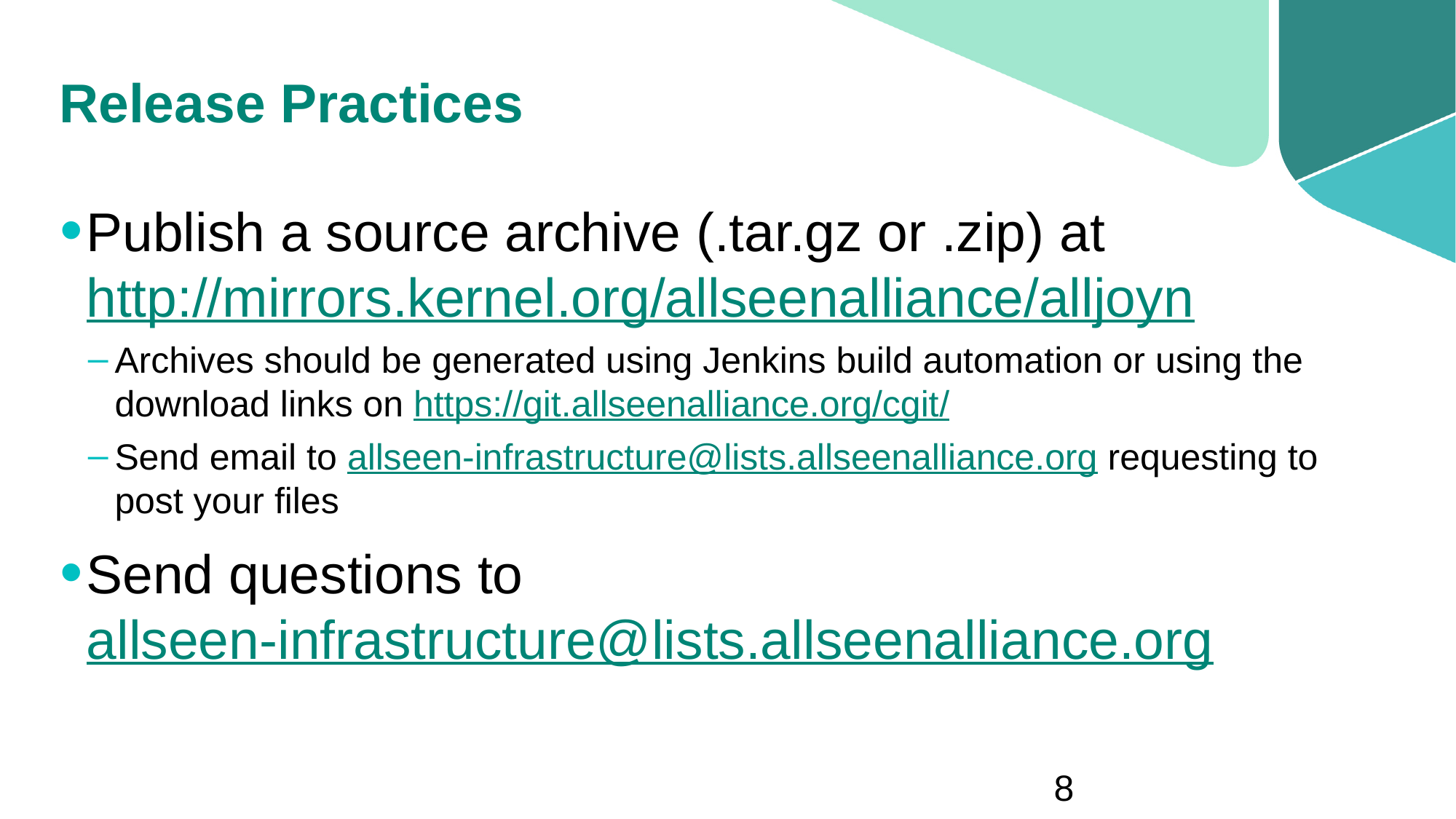

# Release Practices
Publish a source archive (.tar.gz or .zip) at http://mirrors.kernel.org/allseenalliance/alljoyn
Archives should be generated using Jenkins build automation or using the download links on https://git.allseenalliance.org/cgit/
Send email to allseen-infrastructure@lists.allseenalliance.org requesting to post your files
Send questions to
allseen-infrastructure@lists.allseenalliance.org

8